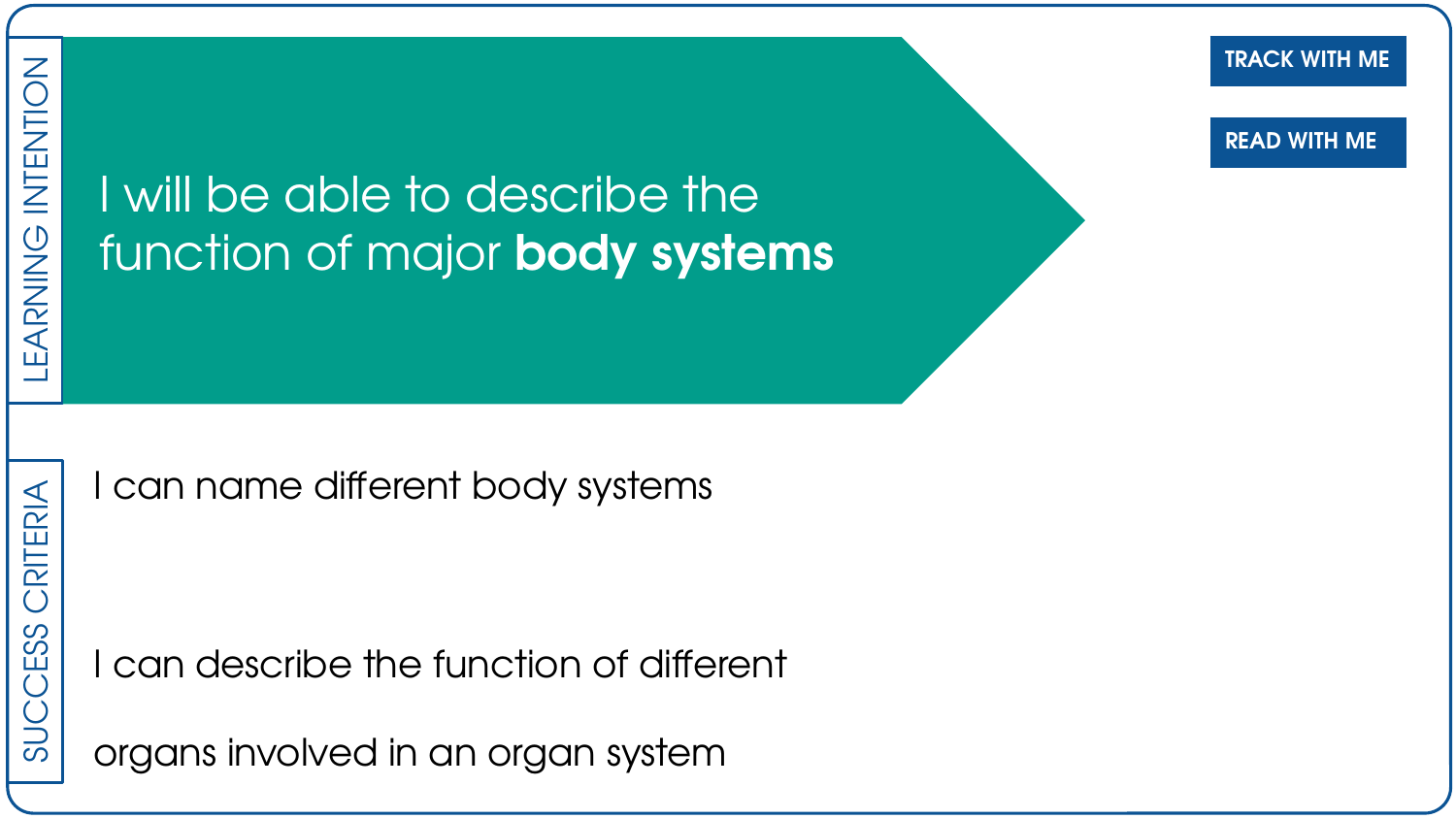

| TRACK WITH ME |
| --- |
# I will be able to describe the function of major body systems
| READ WITH ME |
| --- |
I can name different body systems

I can describe the function of different organs involved in an organ system